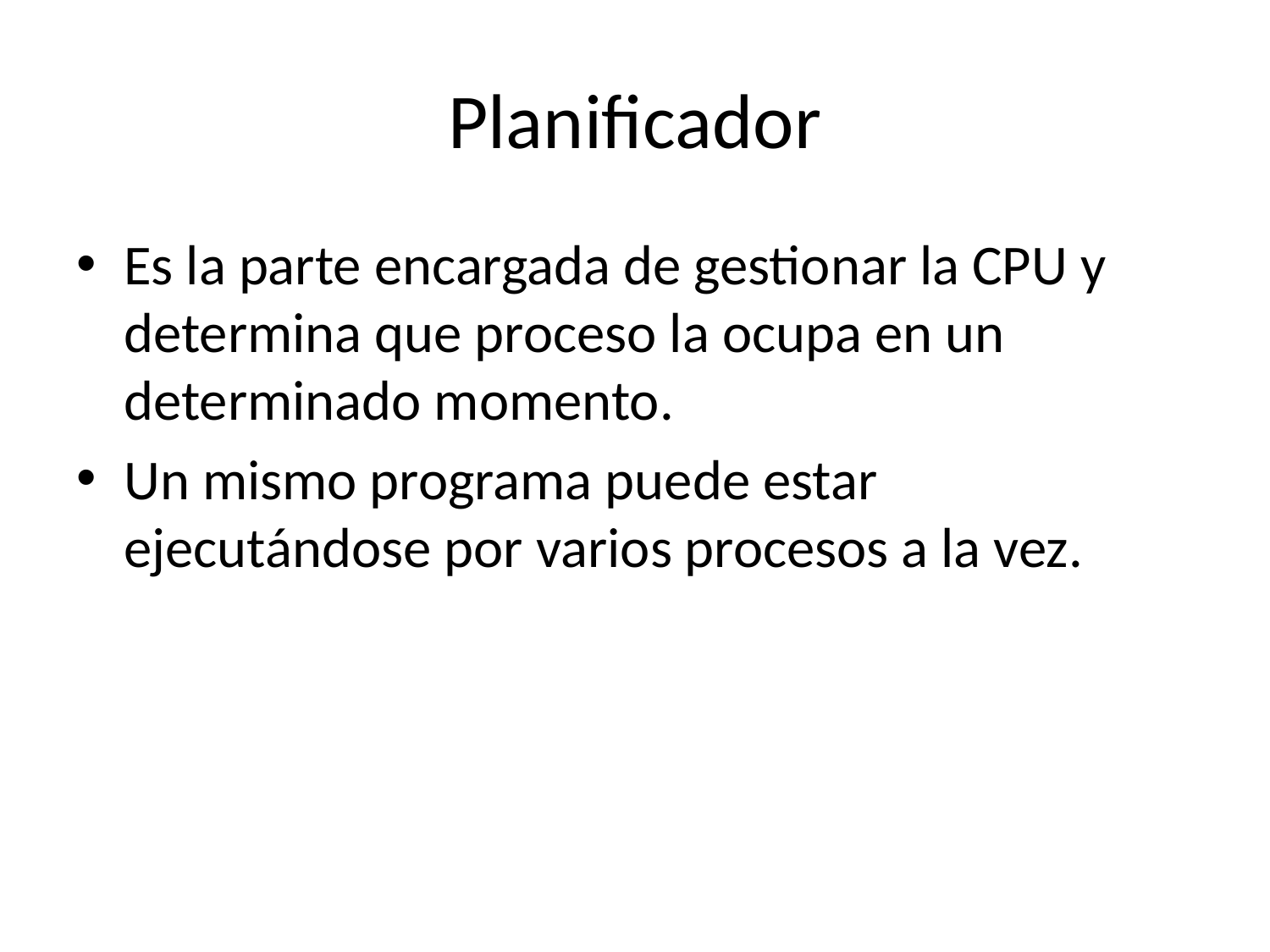

# Planificador
Es la parte encargada de gestionar la CPU y determina que proceso la ocupa en un determinado momento.
Un mismo programa puede estar ejecutándose por varios procesos a la vez.